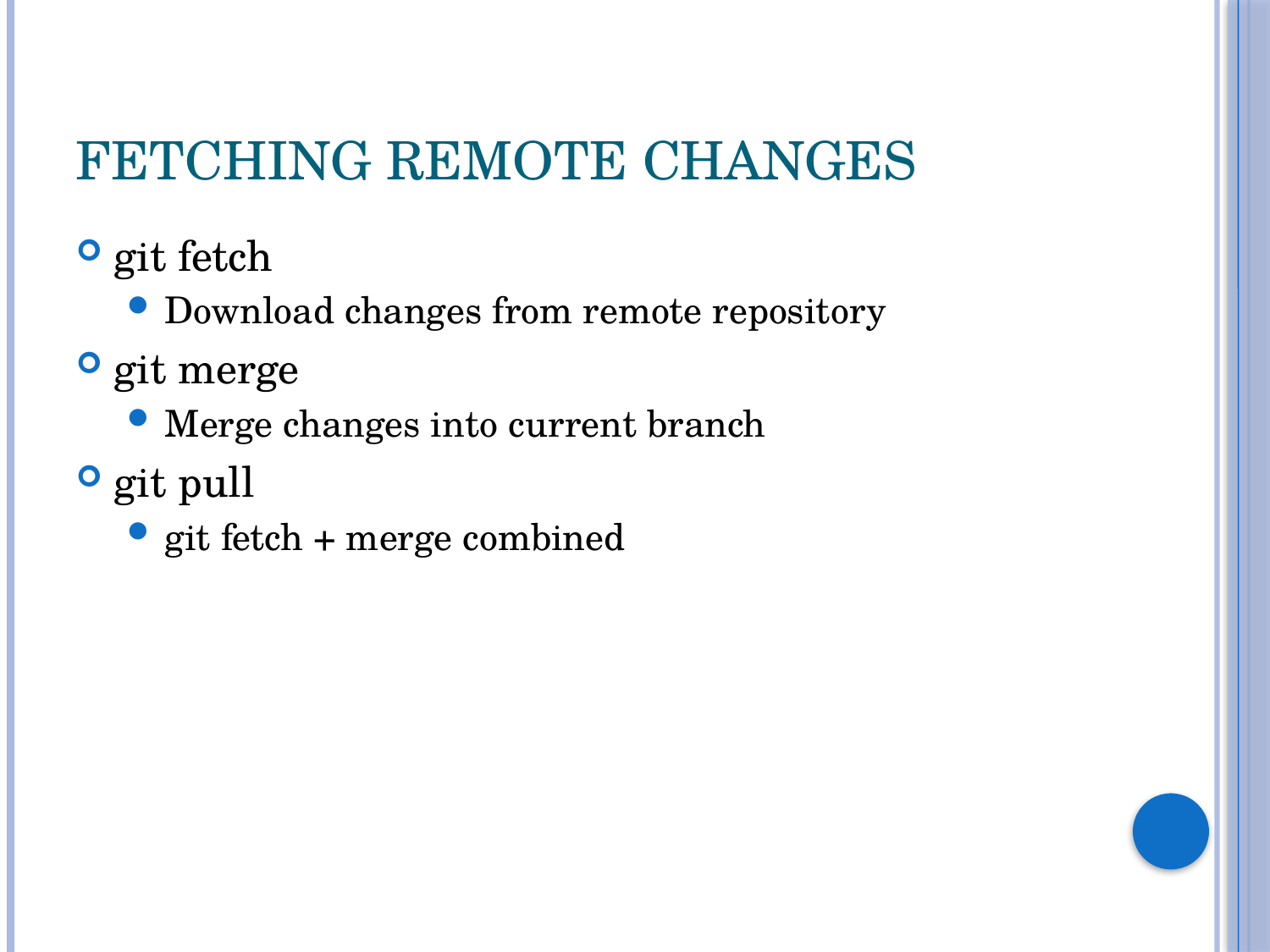

# Fetching remote changes
git fetch
Download changes from remote repository
git merge
Merge changes into current branch
git pull
git fetch + merge combined